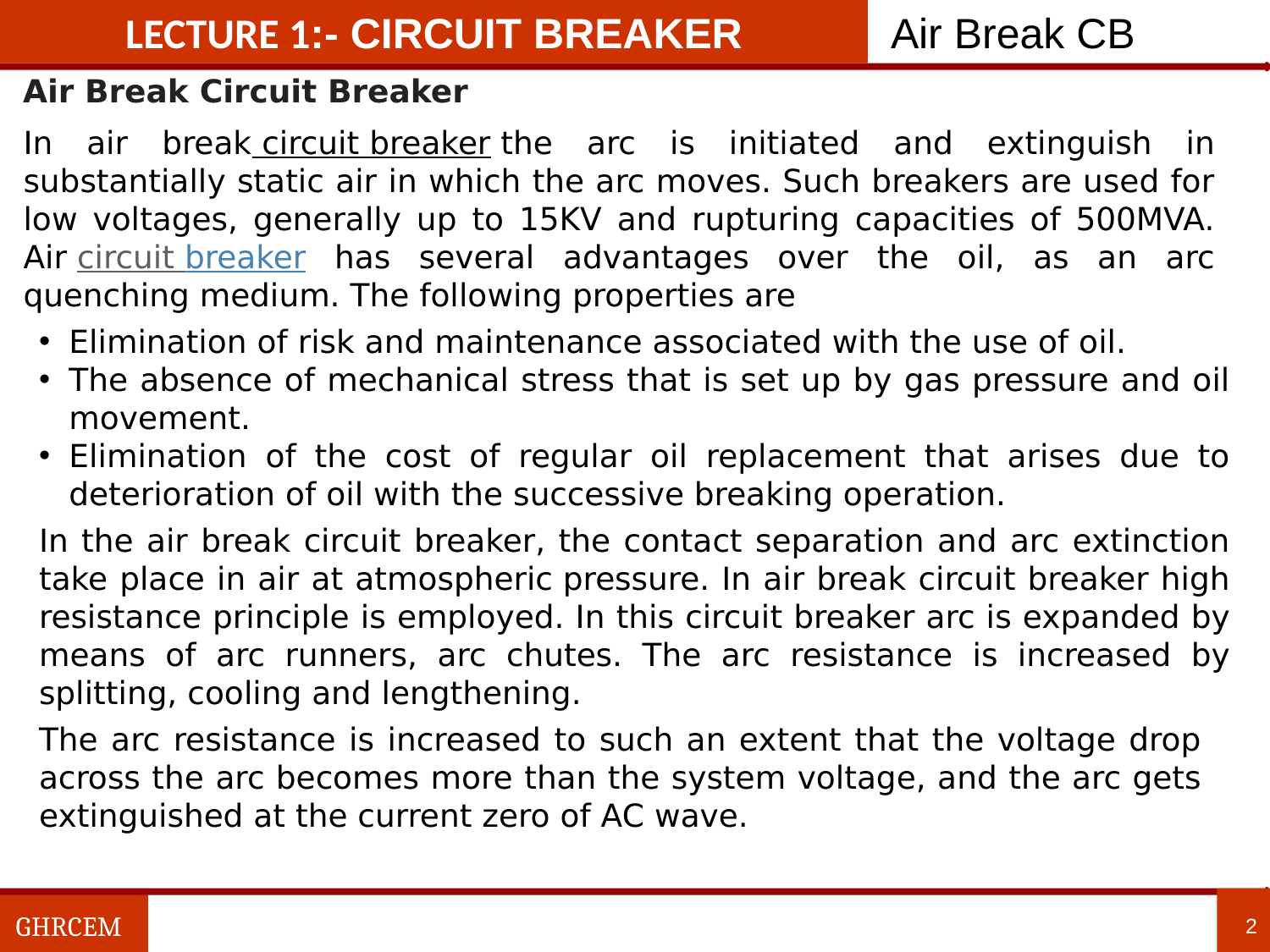

LECTURE 1:- circuit breaker
Air Break CB

Air Break Circuit Breaker
In air break circuit breaker the arc is initiated and extinguish in substantially static air in which the arc moves. Such breakers are used for low voltages, generally up to 15KV and rupturing capacities of 500MVA. Air circuit breaker has several advantages over the oil, as an arc quenching medium. The following properties are

Elimination of risk and maintenance associated with the use of oil.
The absence of mechanical stress that is set up by gas pressure and oil movement.
Elimination of the cost of regular oil replacement that arises due to deterioration of oil with the successive breaking operation.
In the air break circuit breaker, the contact separation and arc extinction take place in air at atmospheric pressure. In air break circuit breaker high resistance principle is employed. In this circuit breaker arc is expanded by means of arc runners, arc chutes. The arc resistance is increased by splitting, cooling and lengthening.
The arc resistance is increased to such an extent that the voltage drop across the arc becomes more than the system voltage, and the arc gets extinguished at the current zero of AC wave.
2
GHRCEM

2